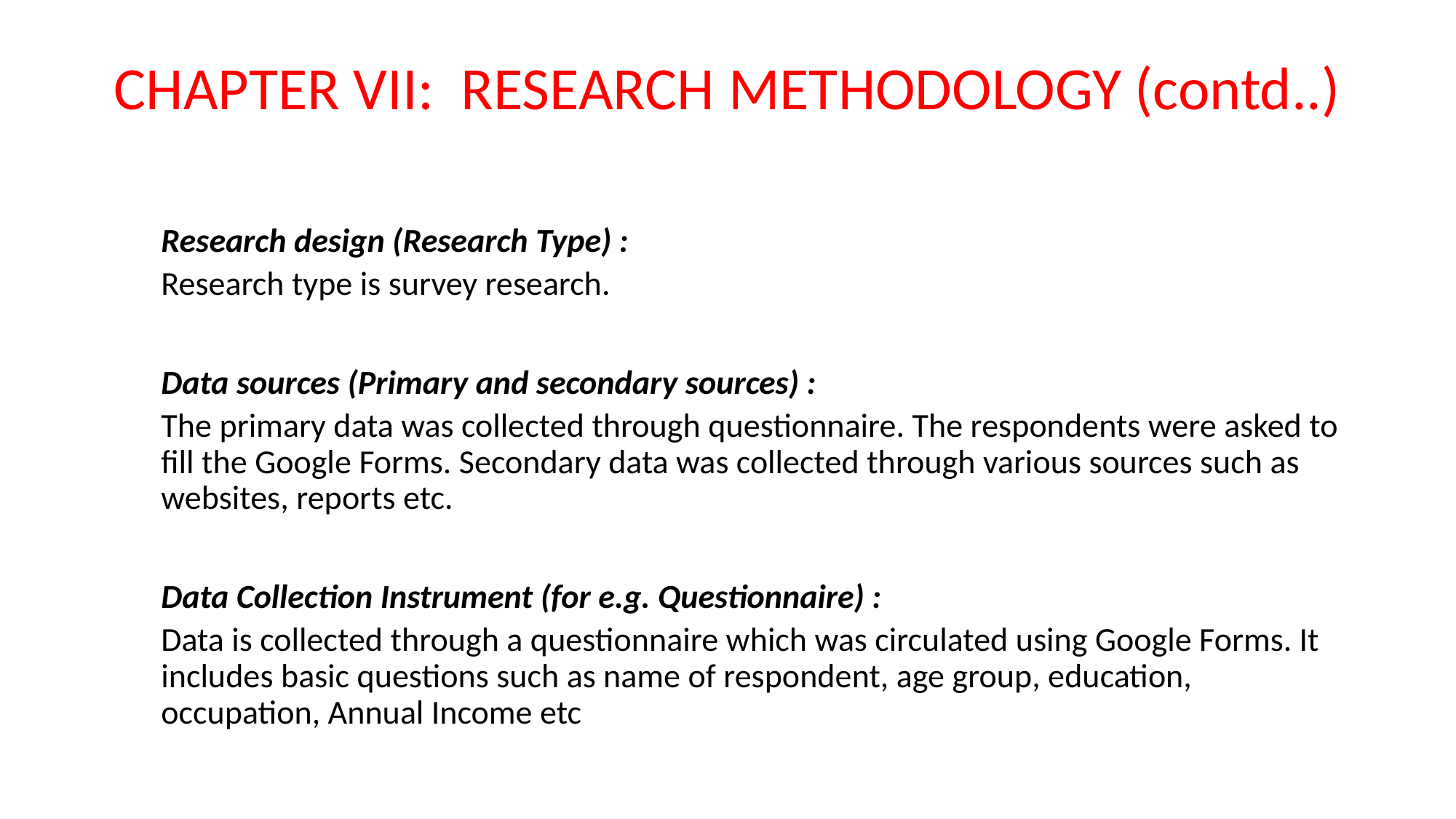

# CHAPTER VII:  RESEARCH METHODOLOGY (contd..)
Research design (Research Type) :
Research type is survey research.

Data sources (Primary and secondary sources) :
The primary data was collected through questionnaire. The respondents were asked to fill the Google Forms. Secondary data was collected through various sources such as websites, reports etc.

Data Collection Instrument (for e.g. Questionnaire) :
Data is collected through a questionnaire which was circulated using Google Forms. It includes basic questions such as name of respondent, age group, education, occupation, Annual Income etc